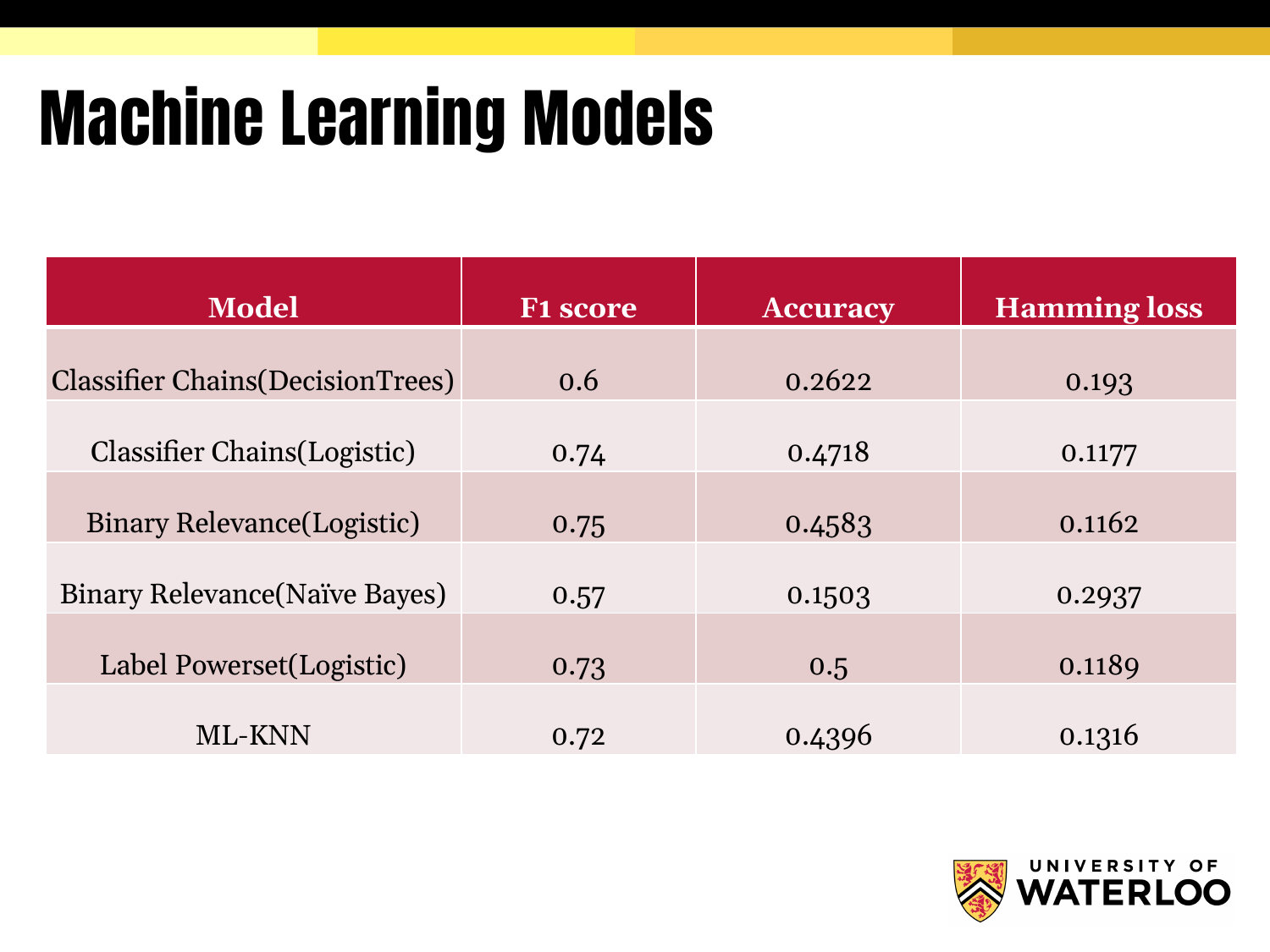

# Machine Learning Models
| Model | F1 score | Accuracy | Hamming loss |
| --- | --- | --- | --- |
| Classifier Chains(DecisionTrees) | 0.6 | 0.2622 | 0.193 |
| Classifier Chains(Logistic) | 0.74 | 0.4718 | 0.1177 |
| Binary Relevance(Logistic) | 0.75 | 0.4583 | 0.1162 |
| Binary Relevance(Naïve Bayes) | 0.57 | 0.1503 | 0.2937 |
| Label Powerset(Logistic) | 0.73 | 0.5 | 0.1189 |
| ML-KNN | 0.72 | 0.4396 | 0.1316 |